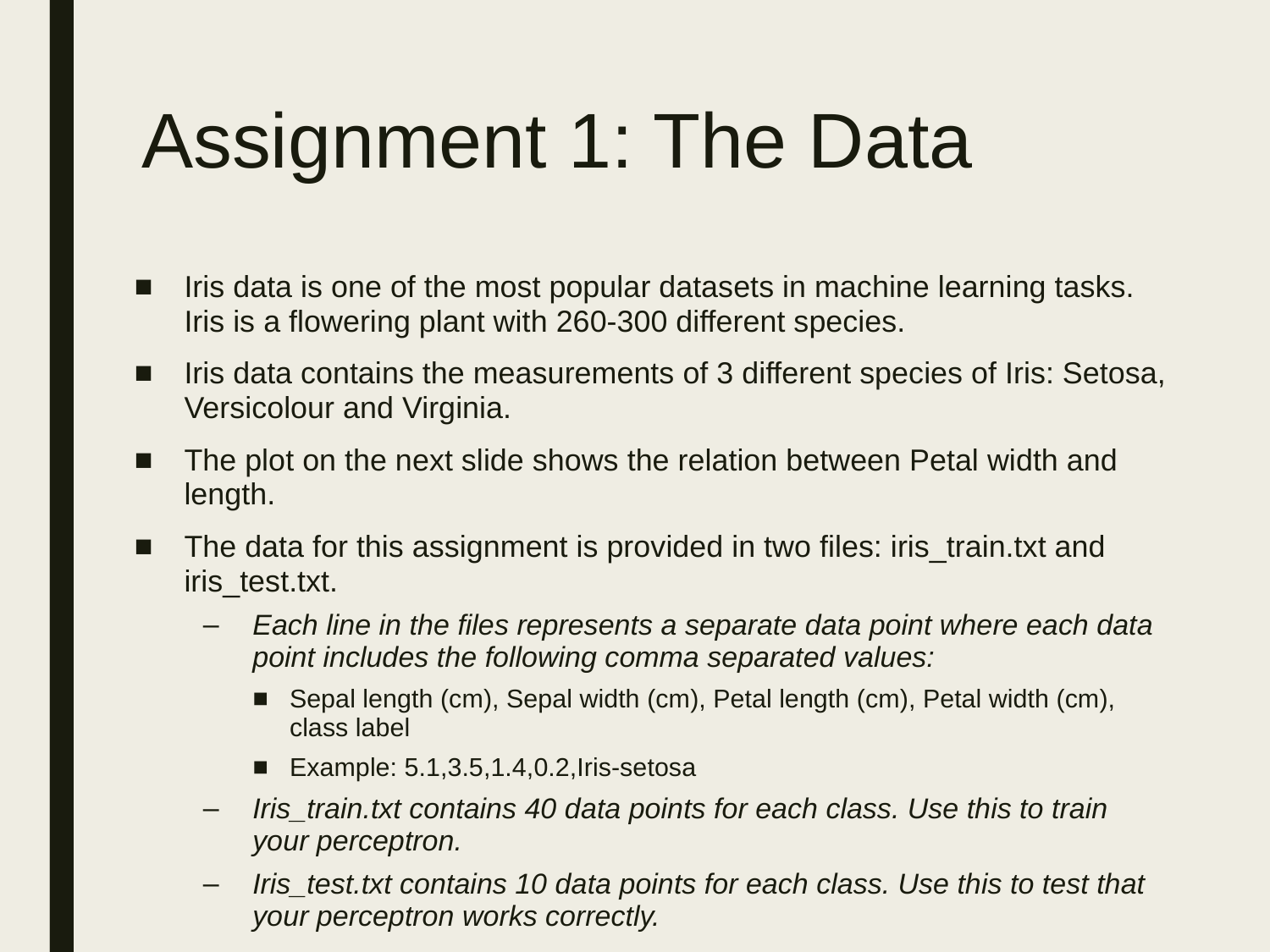

# Assignment 1: The Data
Iris data is one of the most popular datasets in machine learning tasks. Iris is a flowering plant with 260-300 different species.
Iris data contains the measurements of 3 different species of Iris: Setosa, Versicolour and Virginia.
The plot on the next slide shows the relation between Petal width and length.
The data for this assignment is provided in two files: iris_train.txt and iris_test.txt.
Each line in the files represents a separate data point where each data point includes the following comma separated values:
Sepal length (cm), Sepal width (cm), Petal length (cm), Petal width (cm), class label
Example: 5.1,3.5,1.4,0.2,Iris-setosa
Iris_train.txt contains 40 data points for each class. Use this to train your perceptron.
Iris_test.txt contains 10 data points for each class. Use this to test that your perceptron works correctly.